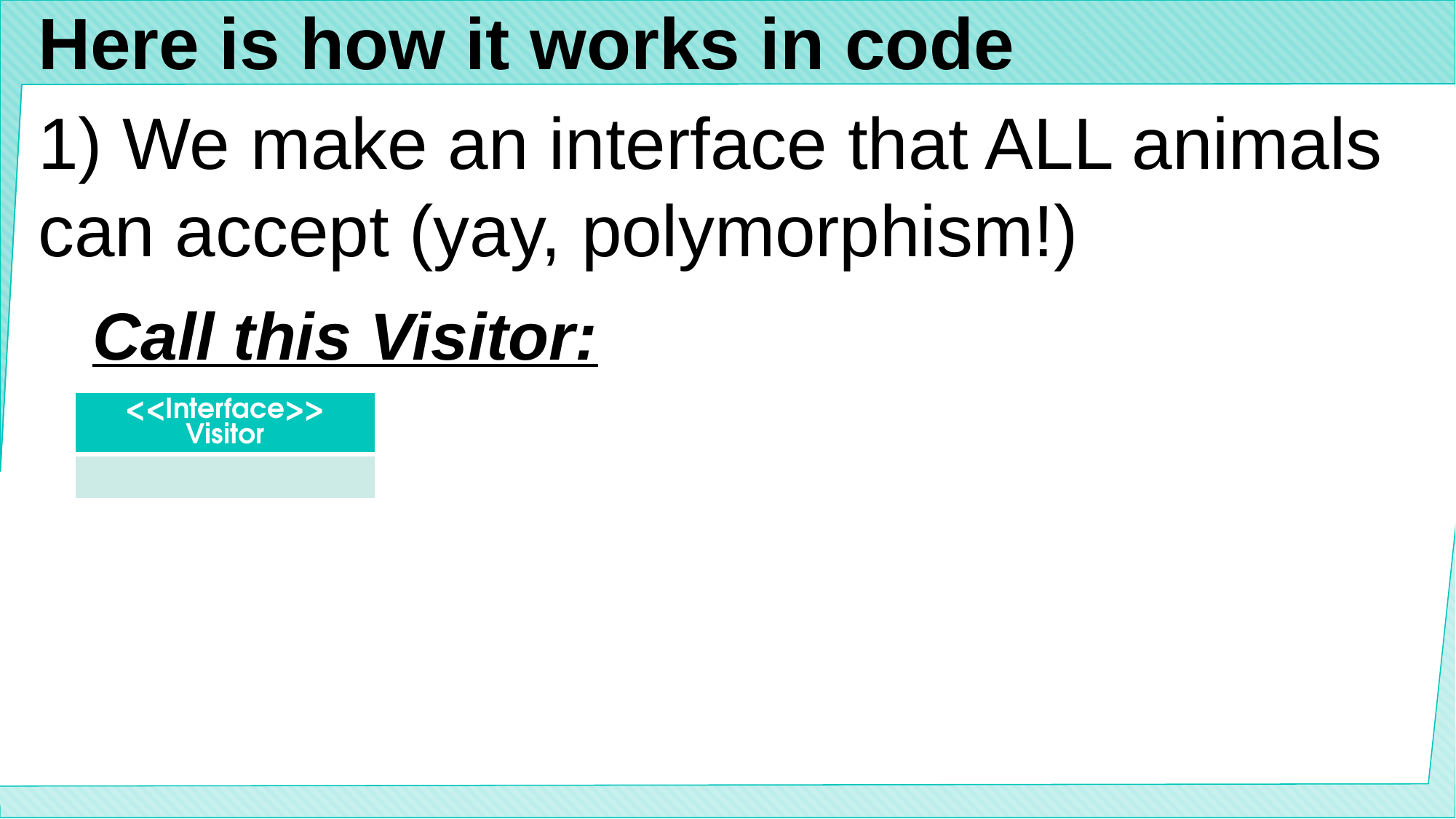

# Here is how it works in code
1) We make an interface that ALL animals can accept (yay, polymorphism!)
Call this Visitor:
| <<Interface>> Visitor |
| --- |
|  |